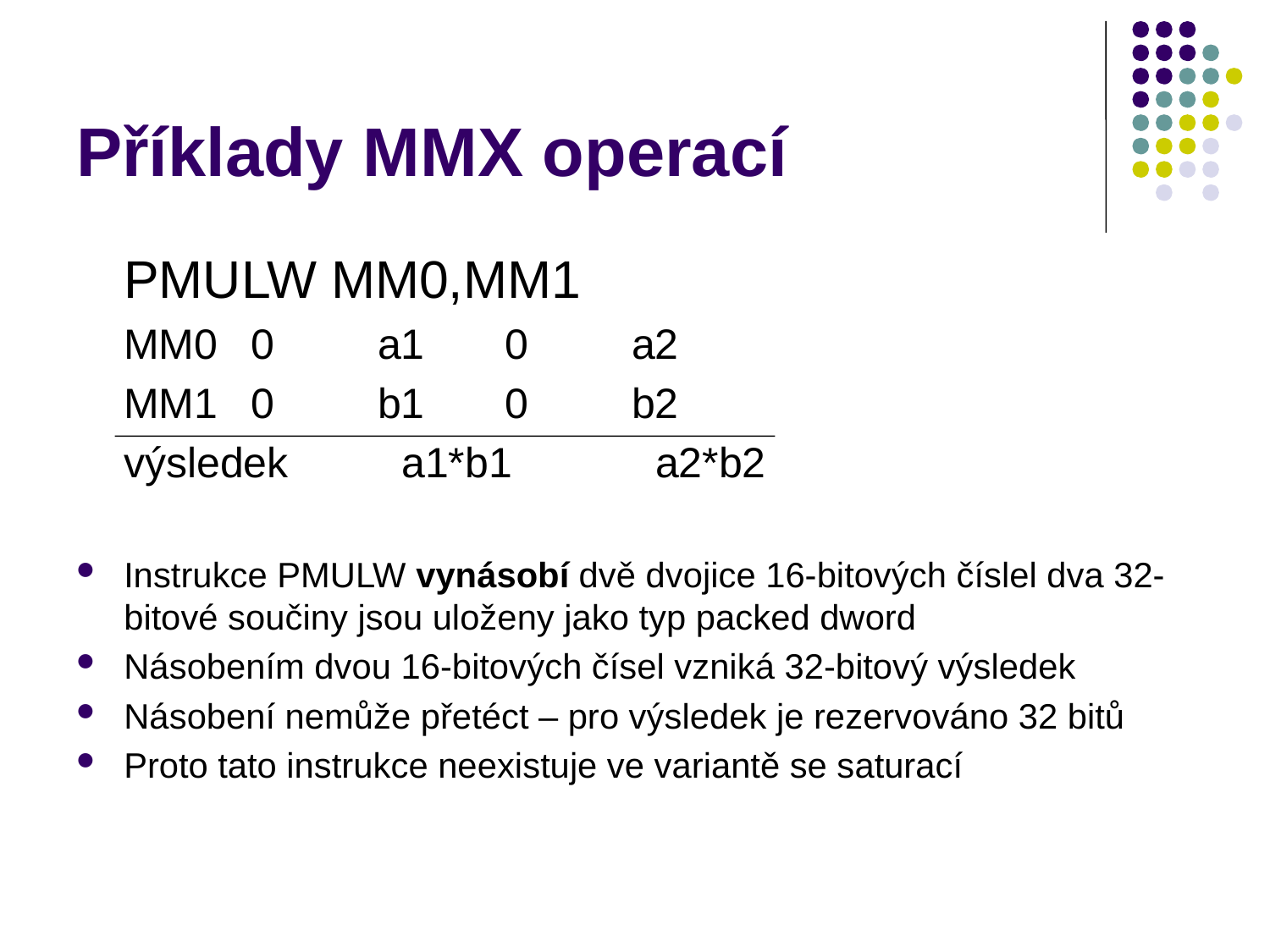

# Příklady MMX operací
PMULW MM0,MM1
MM0	0	a1	0	a2
MM1	0	b1	0	b2
výsledek	  a1*b1	  a2*b2

Instrukce PMULW vynásobí dvě dvojice 16-bitových číslel dva 32-bitové součiny jsou uloženy jako typ packed dword
Násobením dvou 16-bitových čísel vzniká 32-bitový výsledek
Násobení nemůže přetéct – pro výsledek je rezervováno 32 bitů
Proto tato instrukce neexistuje ve variantě se saturací